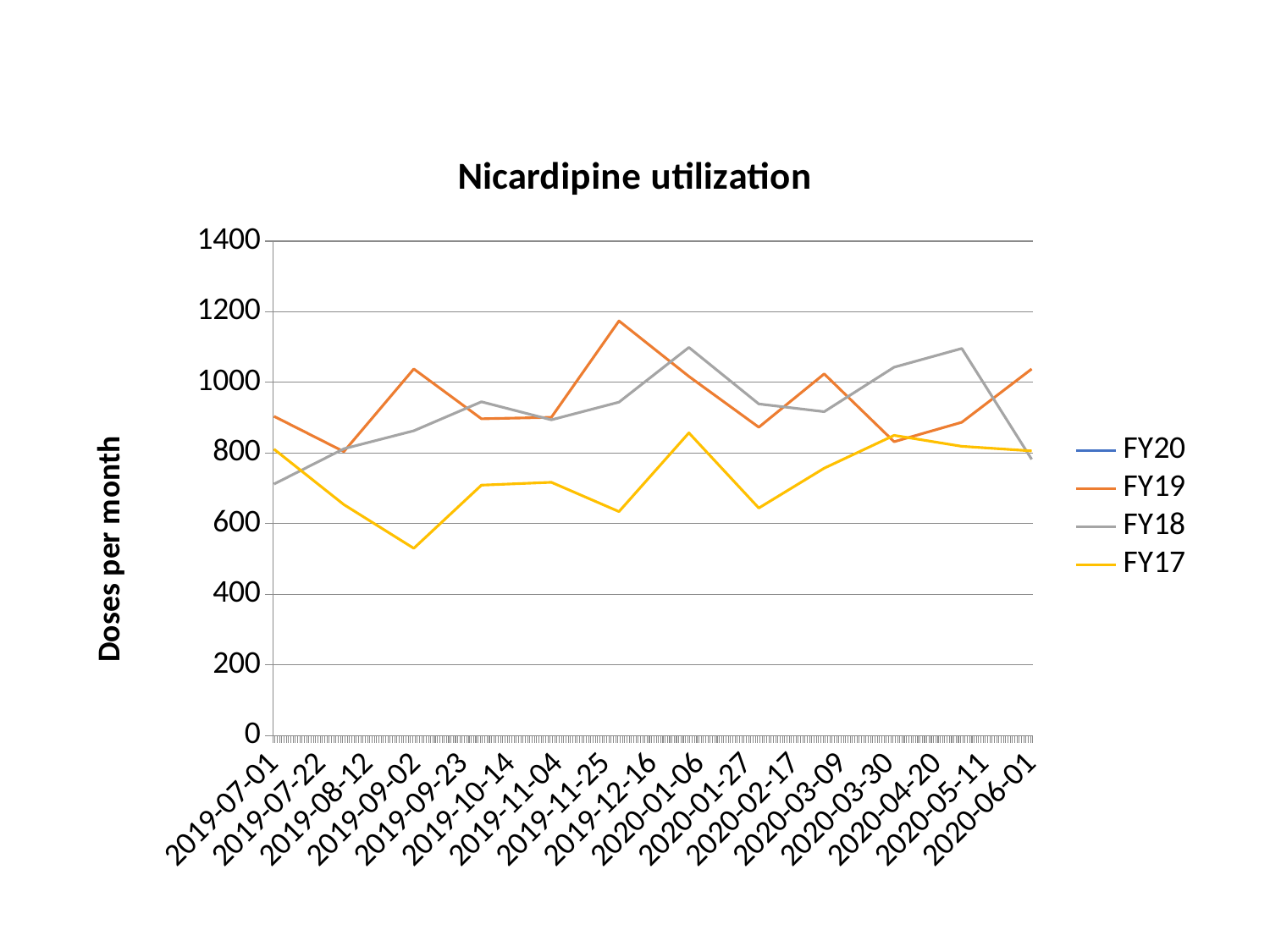

### Chart: Nicardipine utilization

| Category | FY20 | FY19 | FY18 | FY17 |
|---|---|---|---|---|
| 43647.0 | 1073.0 | 904.0 | 712.0 | 811.0 |
| 43678.0 | None | 804.0 | 812.0 | 654.0 |
| 43709.0 | None | 1038.0 | 863.0 | 530.0 |
| 43739.0 | None | 897.0 | 945.0 | 709.0 |
| 43770.0 | None | 901.0 | 894.0 | 717.0 |
| 43800.0 | None | 1174.0 | 944.0 | 634.0 |
| 43831.0 | None | 1017.0 | 1099.0 | 857.0 |
| 43862.0 | None | 873.0 | 939.0 | 644.0 |
| 43891.0 | None | 1024.0 | 917.0 | 757.0 |
| 43922.0 | None | 832.0 | 1043.0 | 850.0 |
| 43952.0 | None | 887.0 | 1096.0 | 819.0 |
| 43983.0 | None | 1038.0 | 782.0 | 806.0 |